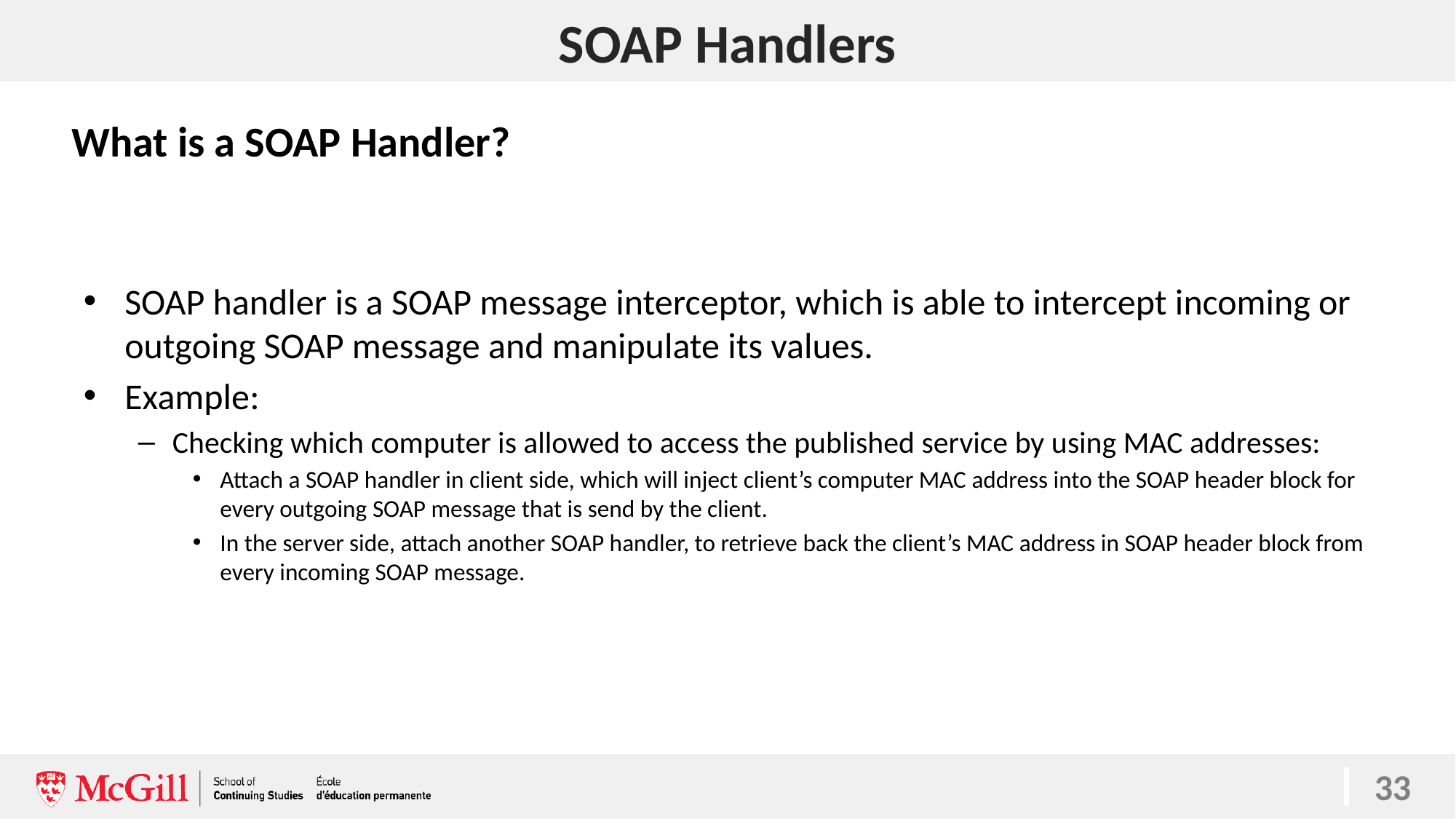

# SOAP Handlers
What is a SOAP Handler?
SOAP handler is a SOAP message interceptor, which is able to intercept incoming or outgoing SOAP message and manipulate its values.
Example:
Checking which computer is allowed to access the published service by using MAC addresses:
Attach a SOAP handler in client side, which will inject client’s computer MAC address into the SOAP header block for every outgoing SOAP message that is send by the client.
In the server side, attach another SOAP handler, to retrieve back the client’s MAC address in SOAP header block from every incoming SOAP message.